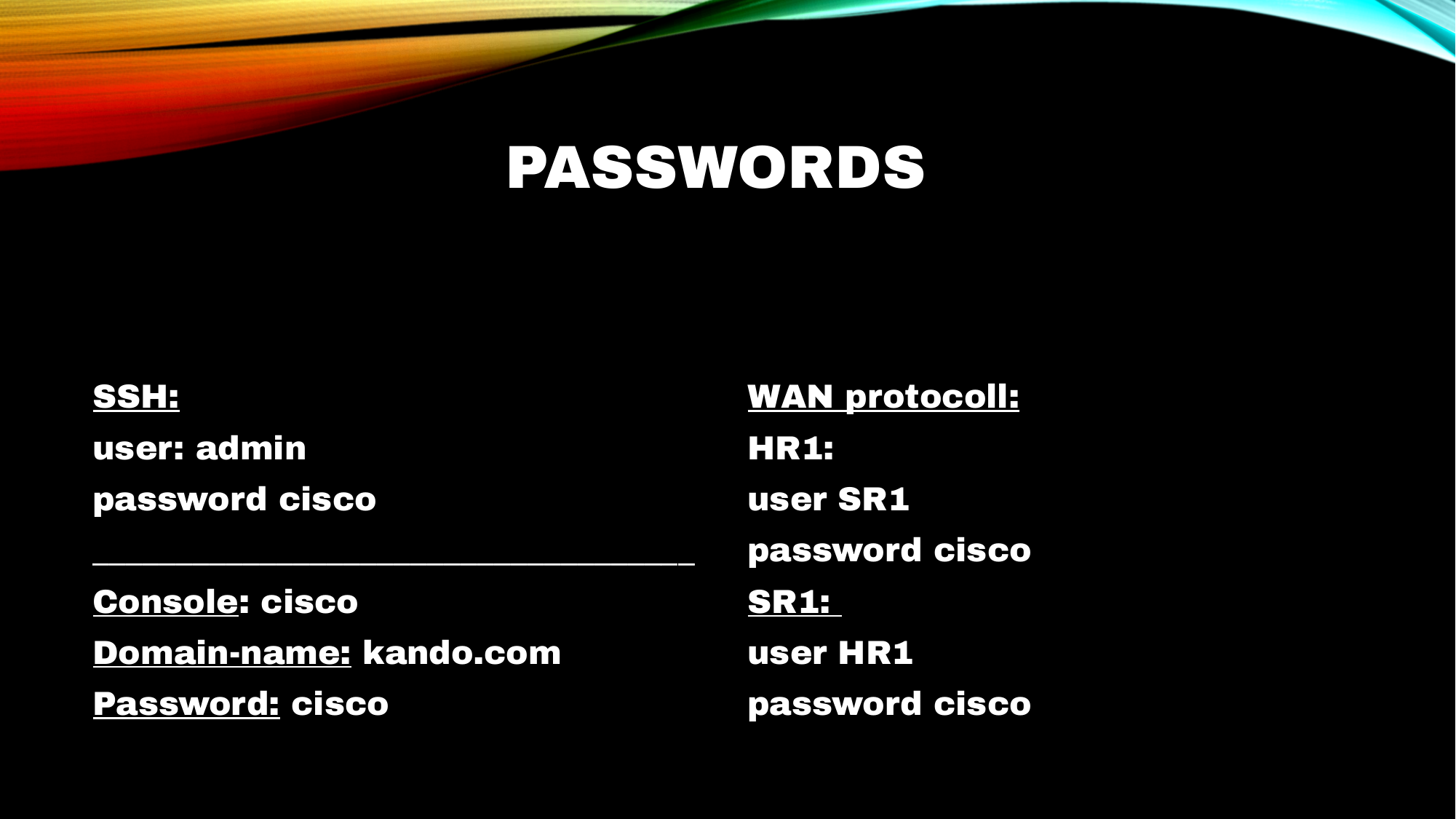

# Passwords

SSH:
user: admin
password cisco
____________________________________
Console: cisco
Domain-name: kando.com
Password: cisco

WAN protocoll:
HR1:
user SR1
password cisco
SR1:
user HR1
password cisco